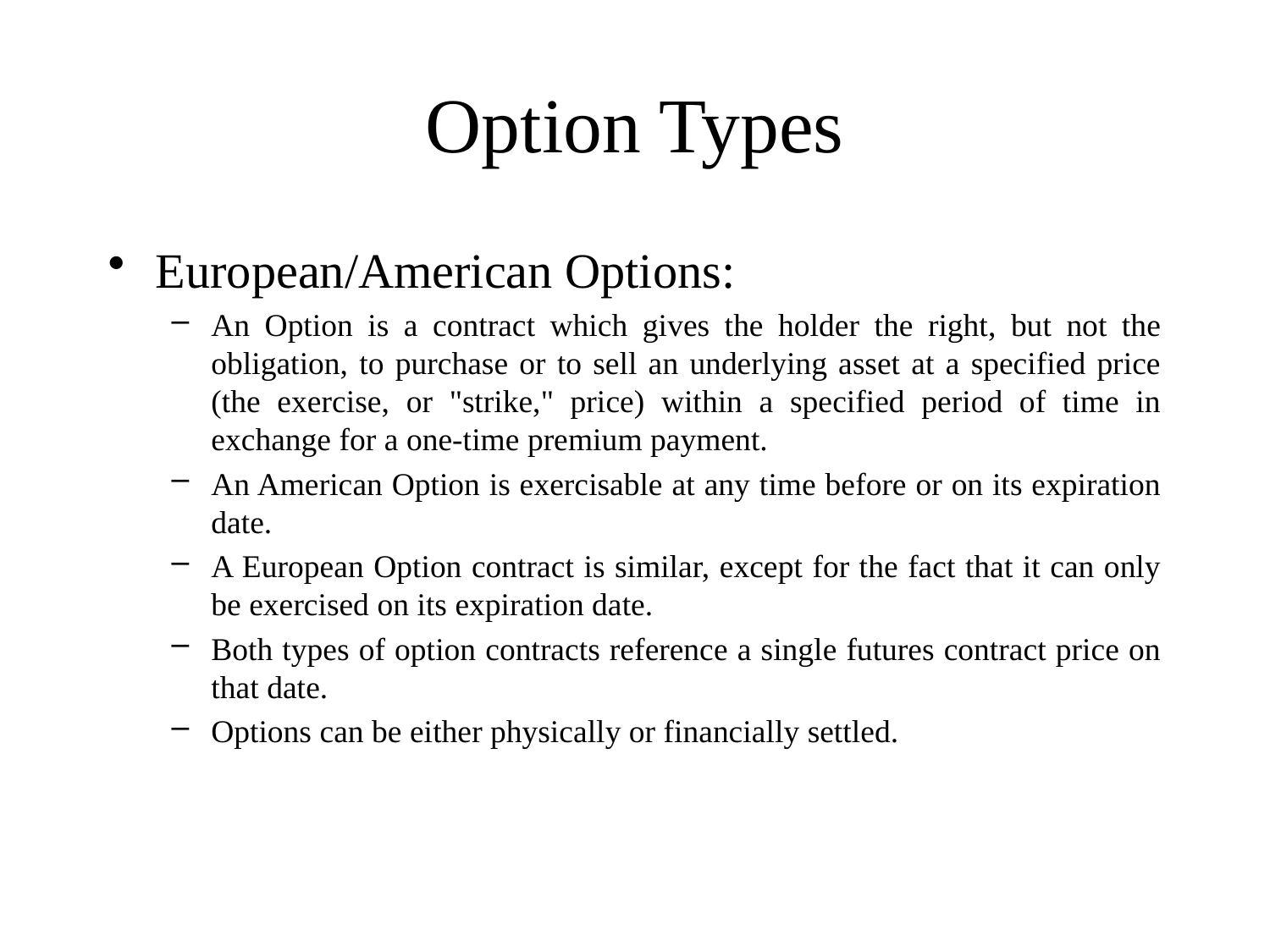

# Option Types
European/American Options:
An Option is a contract which gives the holder the right, but not the obligation, to purchase or to sell an underlying asset at a specified price (the exercise, or "strike," price) within a specified period of time in exchange for a one-time premium payment.
An American Option is exercisable at any time before or on its expiration date.
A European Option contract is similar, except for the fact that it can only be exercised on its expiration date.
Both types of option contracts reference a single futures contract price on that date.
Options can be either physically or financially settled.